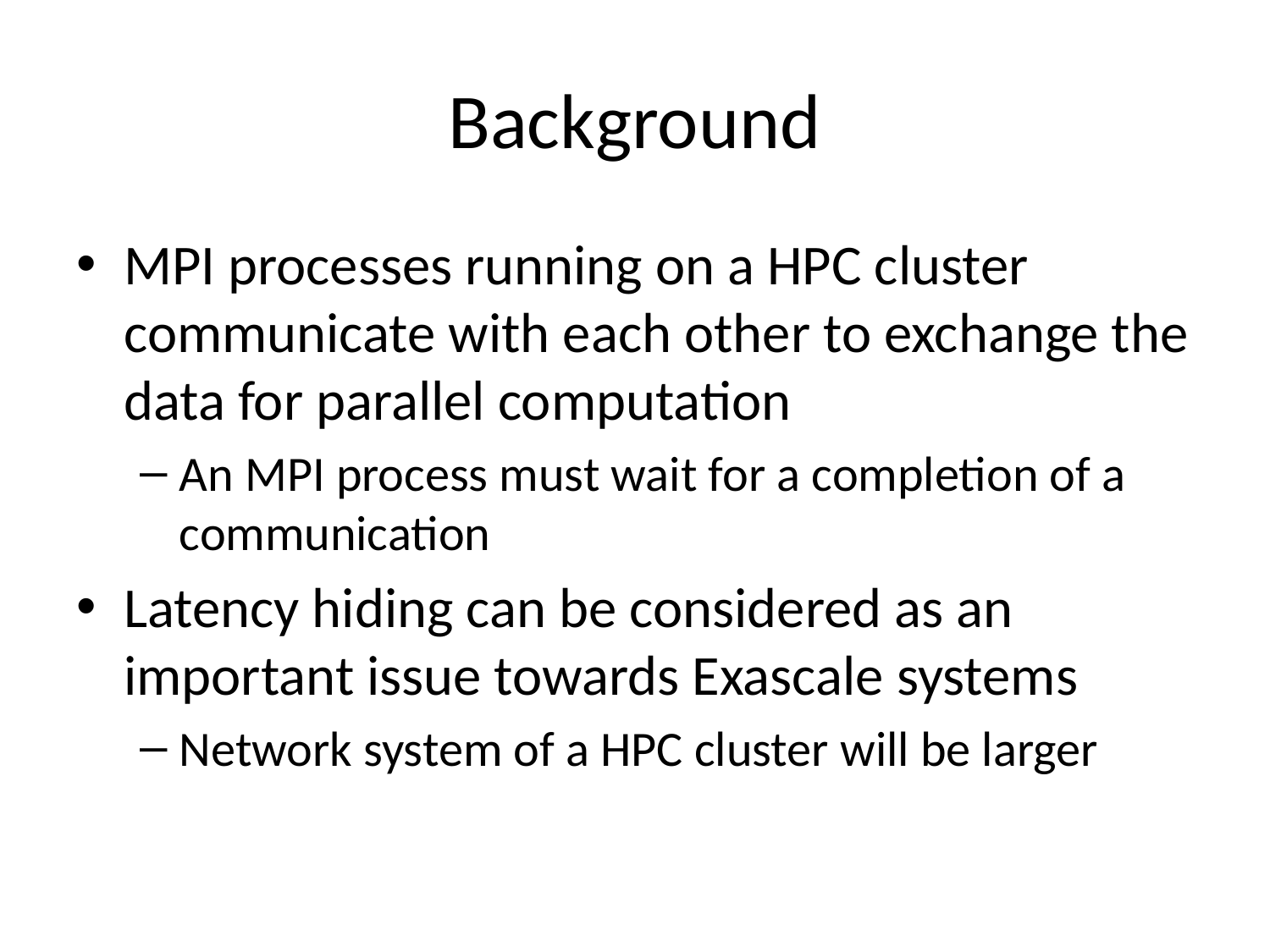

# Background
MPI processes running on a HPC cluster communicate with each other to exchange the data for parallel computation
An MPI process must wait for a completion of a communication
Latency hiding can be considered as an important issue towards Exascale systems
Network system of a HPC cluster will be larger